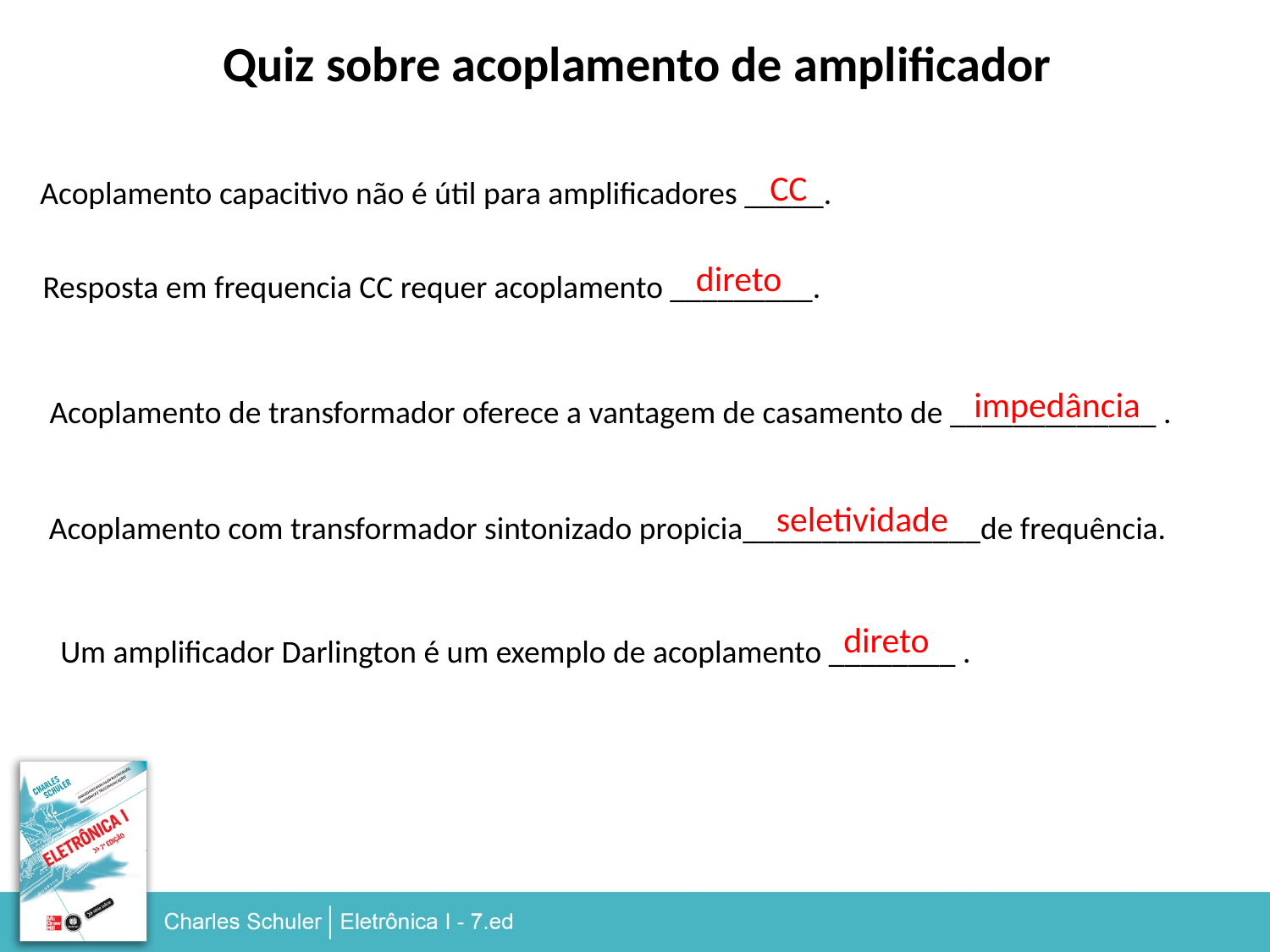

Quiz sobre acoplamento de amplificador
CC
Acoplamento capacitivo não é útil para amplificadores _____.
direto
Resposta em frequencia CC requer acoplamento _________.

impedância
Acoplamento de transformador oferece a vantagem de casamento de _____________ .
seletividade
Acoplamento com transformador sintonizado propicia_______________de frequência.
direto
Um amplificador Darlington é um exemplo de acoplamento ________ .